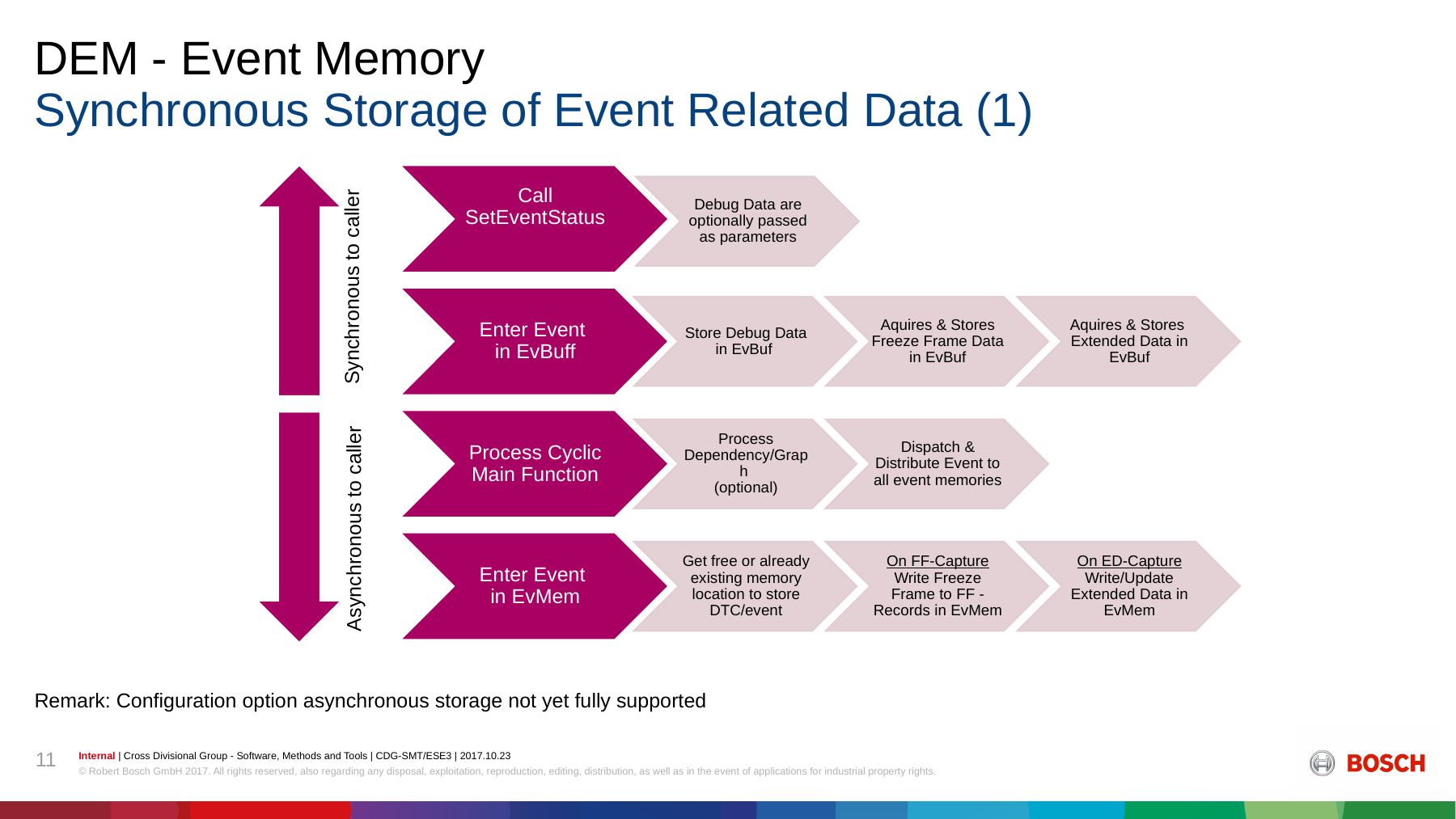

DEM - Event Memory

# Synchronous Storage of Event Related Data (1)
Call
SetEventStatus
Debug Data are optionally passed as parameters
Enter Event
in EvBuff
Store Debug Data in EvBuf
Aquires & Stores Freeze Frame Data in EvBuf
Aquires & Stores  Extended Data in EvBuf
Process Cyclic Main Function
Process Dependency/Graph
(optional)
Dispatch & Distribute Event to all event memories
Enter Event
in EvMem
Get free or already existing memory location to store DTC/event
On FF-Capture
Write Freeze Frame to FF - Records in EvMem
On ED-Capture
Write/Update Extended Data in EvMem

Remark: Configuration option asynchronous storage not yet fully supported
Synchronous to caller
Asynchronous to caller
11
Internal | Cross Divisional Group - Software, Methods and Tools | CDG-SMT/ESE3 | 2017.10.23
© Robert Bosch GmbH 2017. All rights reserved, also regarding any disposal, exploitation, reproduction, editing, distribution, as well as in the event of applications for industrial property rights.